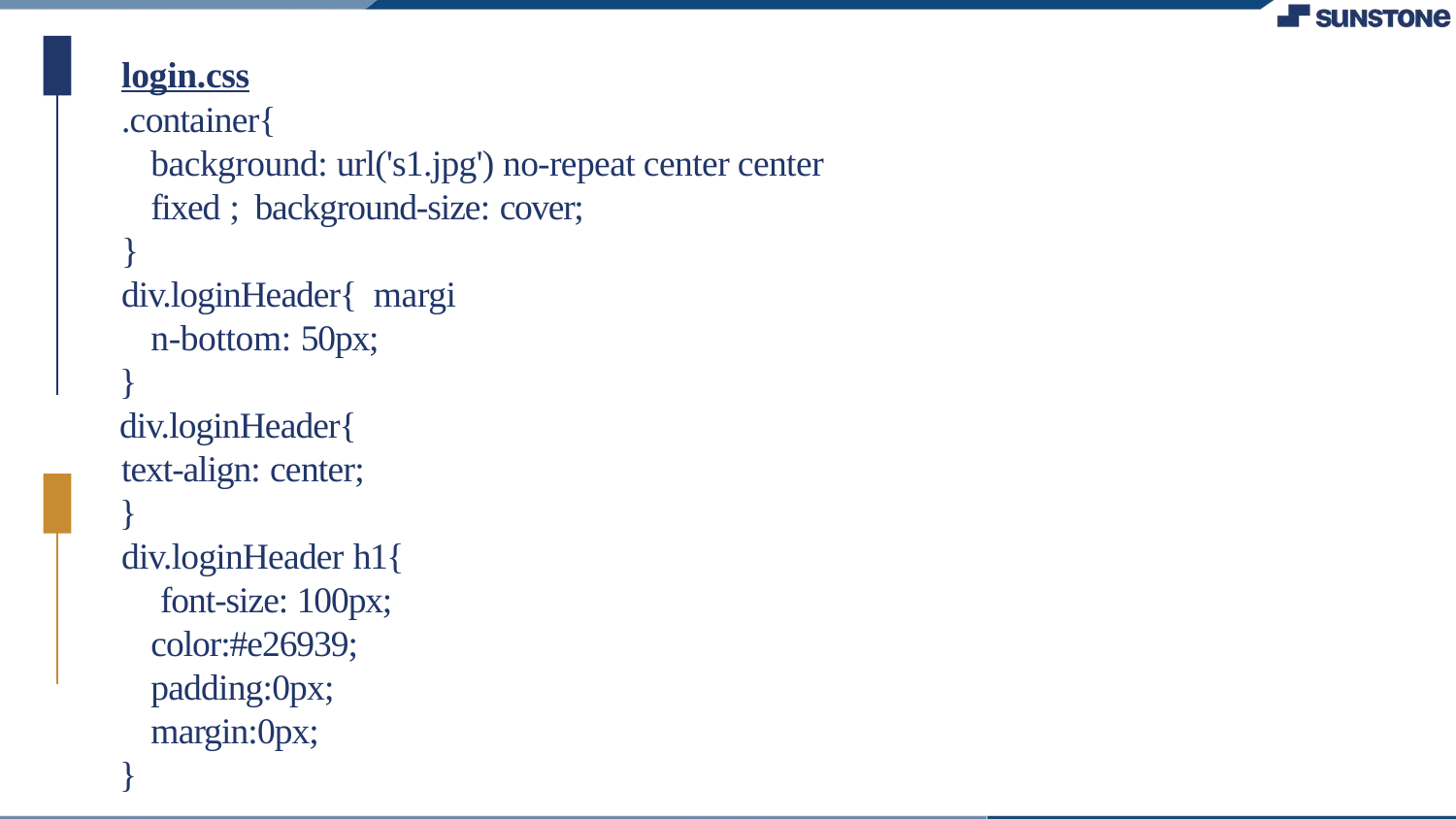

login.css
.container{
background: url('s1.jpg') no-repeat center center fixed ;  background-size: cover;
}
div.loginHeader{  margin-bottom: 50px;
}
div.loginHeader{
text-align: center;
}
div.loginHeader h1{  font-size: 100px;  color:#e26939;  padding:0px;  margin:0px;
}